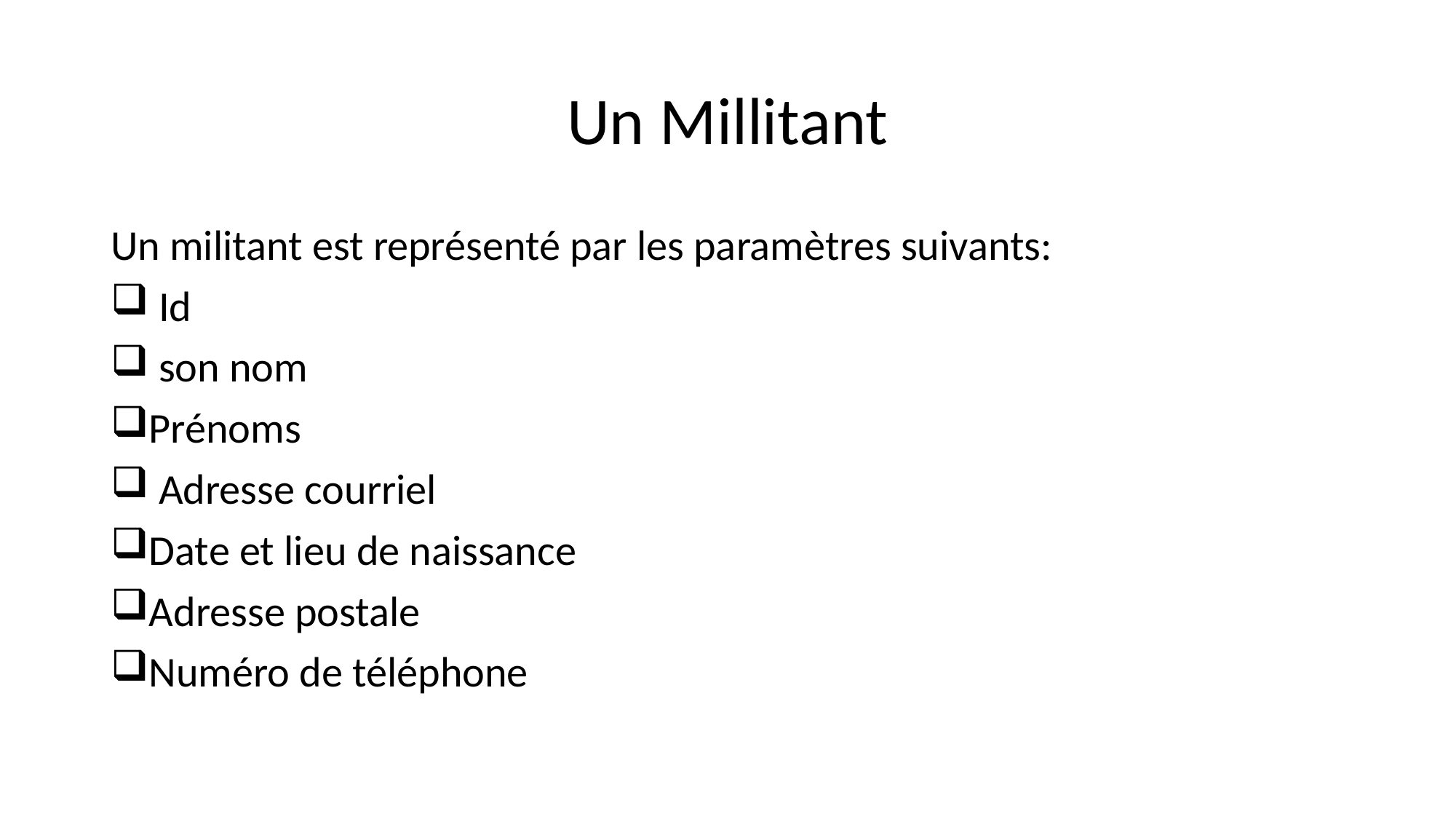

# Un Millitant
Un militant est représenté par les paramètres suivants:
 Id
 son nom
Prénoms
 Adresse courriel
Date et lieu de naissance
Adresse postale
Numéro de téléphone